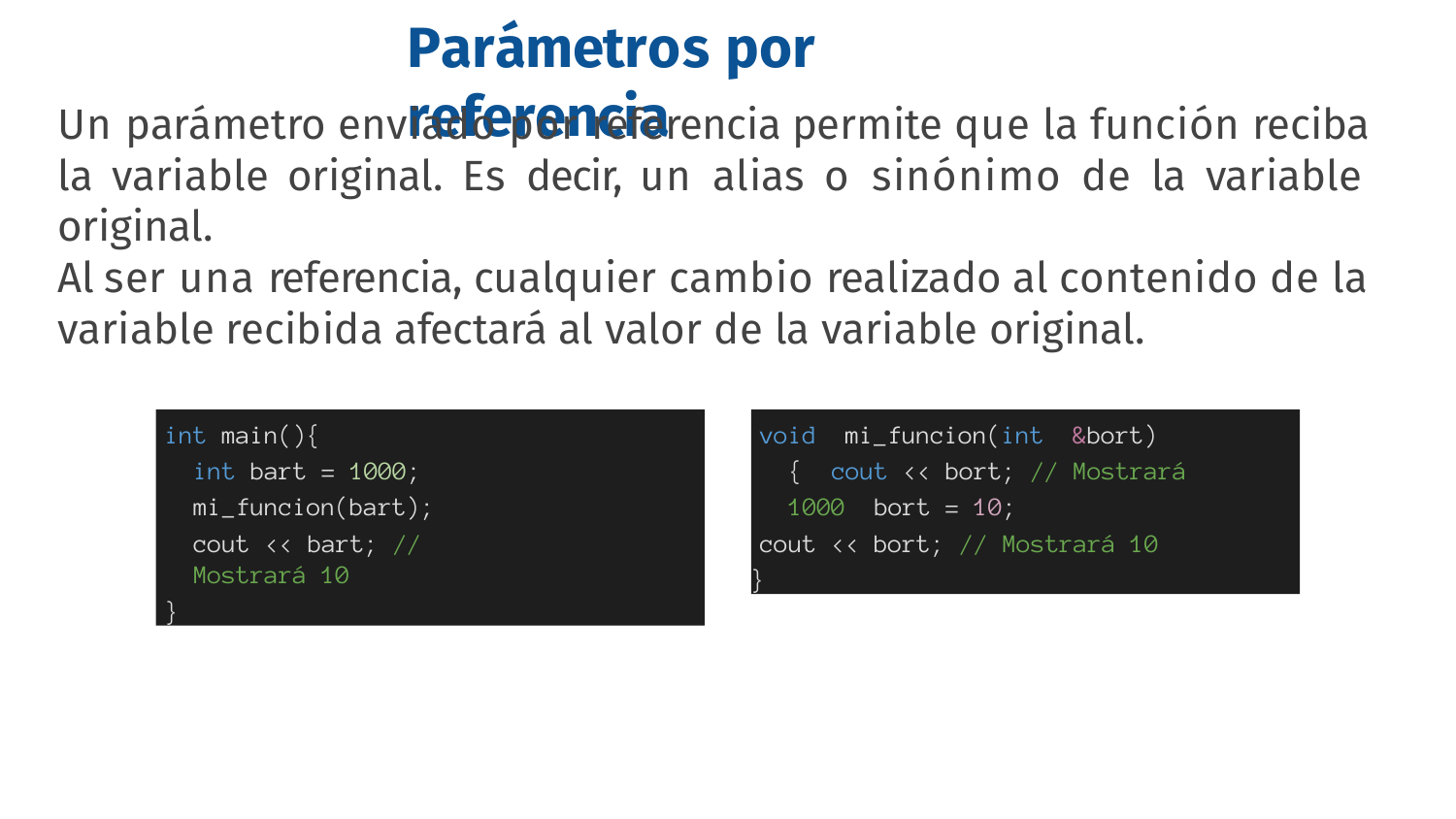

# Parámetros por referencia
Un parámetro enviado por referencia permite que la función reciba  la variable original. Es decir, un alias o sinónimo de la variable  original.
Al ser una referencia, cualquier cambio realizado al contenido de la  variable recibida afectará al valor de la variable original.
int main(){
int bart = 1000;  mi_funcion(bart);
cout << bart; // Mostrará 10
}
void mi_funcion(int &bort){  cout << bort; // Mostrará 1000  bort = 10;
cout << bort; // Mostrará 10
}